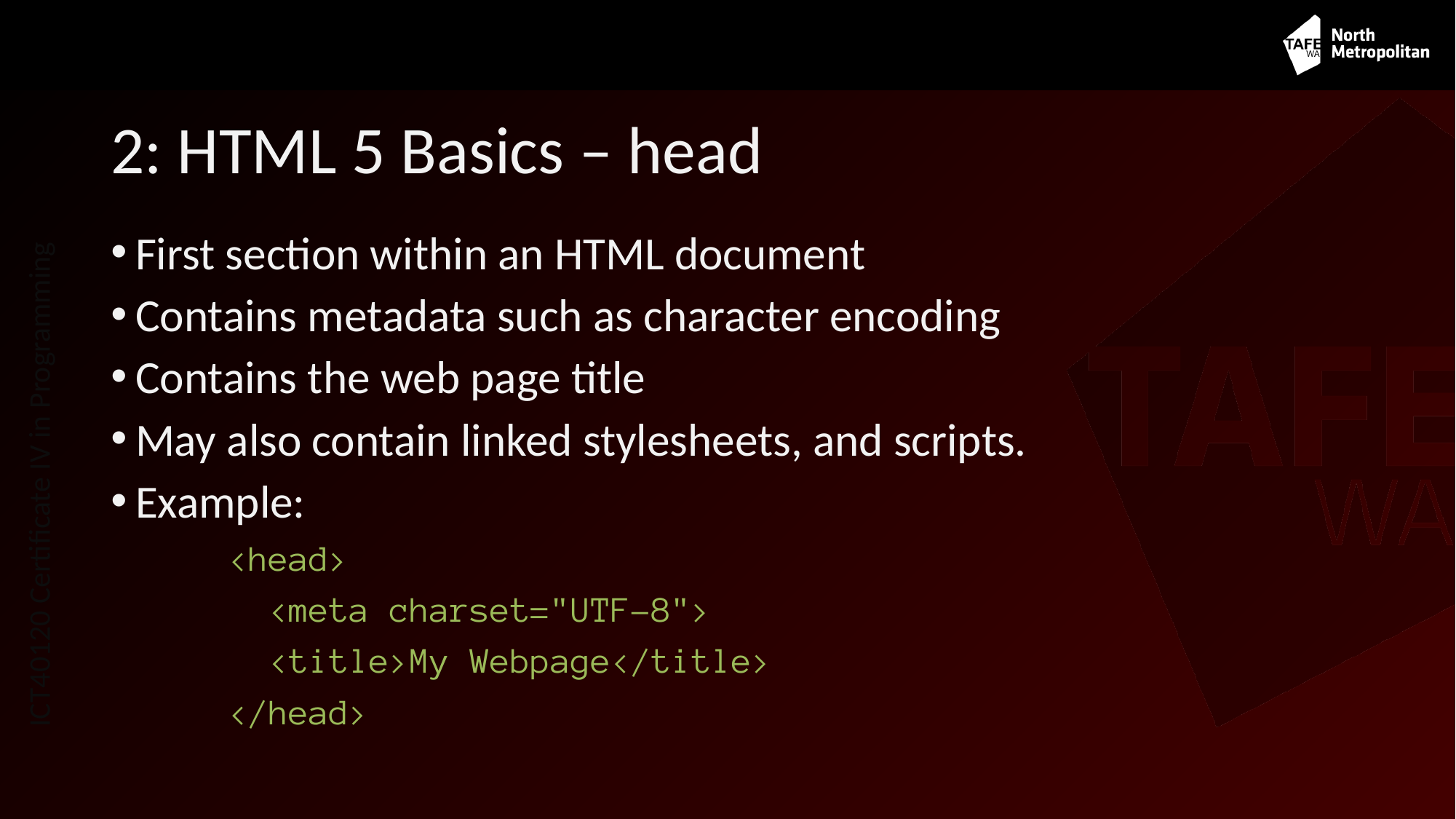

# 2: HTML 5 Basics – head
First section within an HTML document
Contains metadata such as character encoding
Contains the web page title
May also contain linked stylesheets, and scripts.
Example:
 <head>
   <meta charset="UTF-8">
   <title>My Webpage</title>
 </head>